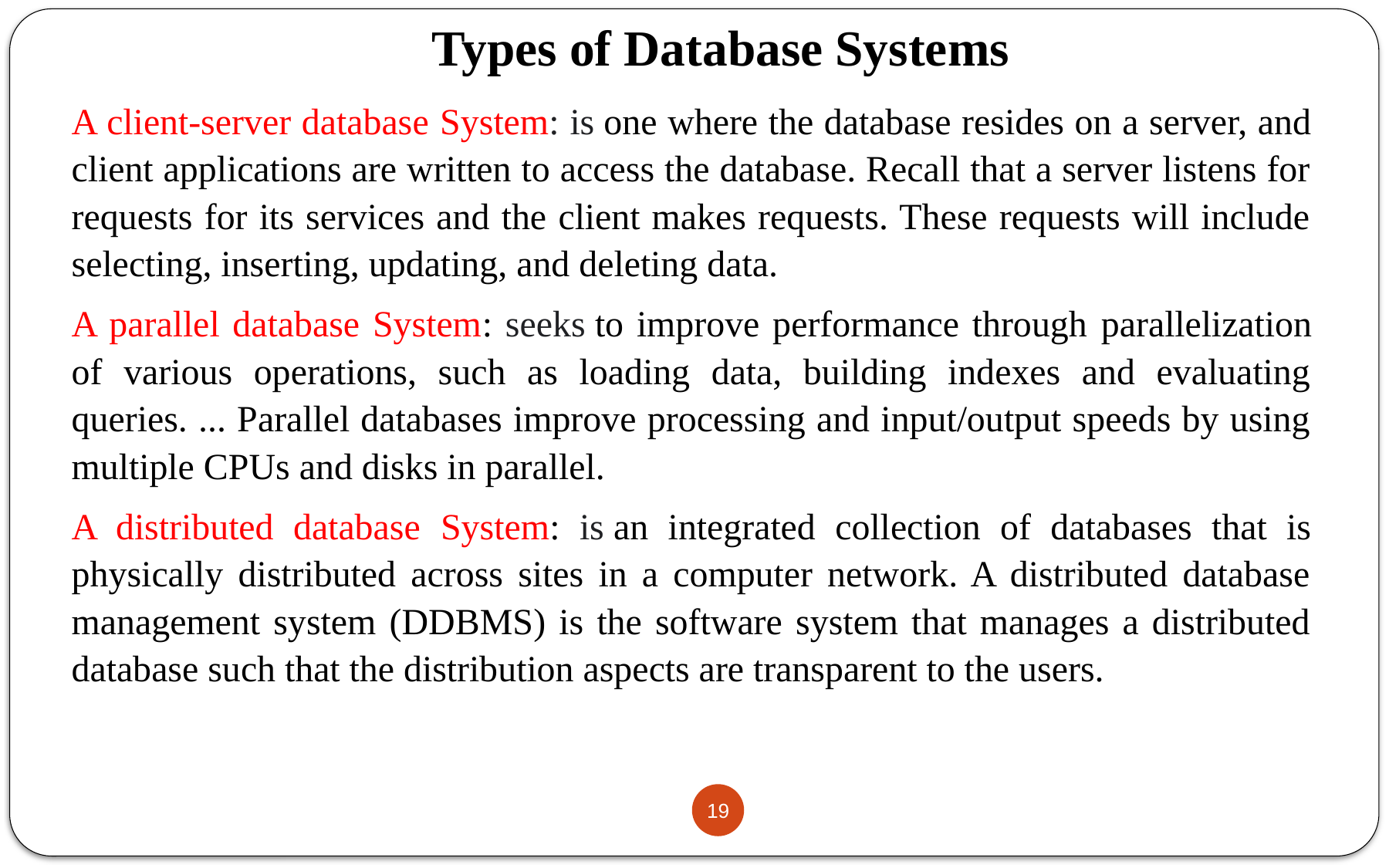

# Types of Database Systems
A client-server database System: is one where the database resides on a server, and client applications are written to access the database. Recall that a server listens for requests for its services and the client makes requests. These requests will include selecting, inserting, updating, and deleting data.
A parallel database System: seeks to improve performance through parallelization of various operations, such as loading data, building indexes and evaluating queries. ... Parallel databases improve processing and input/output speeds by using multiple CPUs and disks in parallel.
A distributed database System: is an integrated collection of databases that is physically distributed across sites in a computer network. A distributed database management system (DDBMS) is the software system that manages a distributed database such that the distribution aspects are transparent to the users.

19